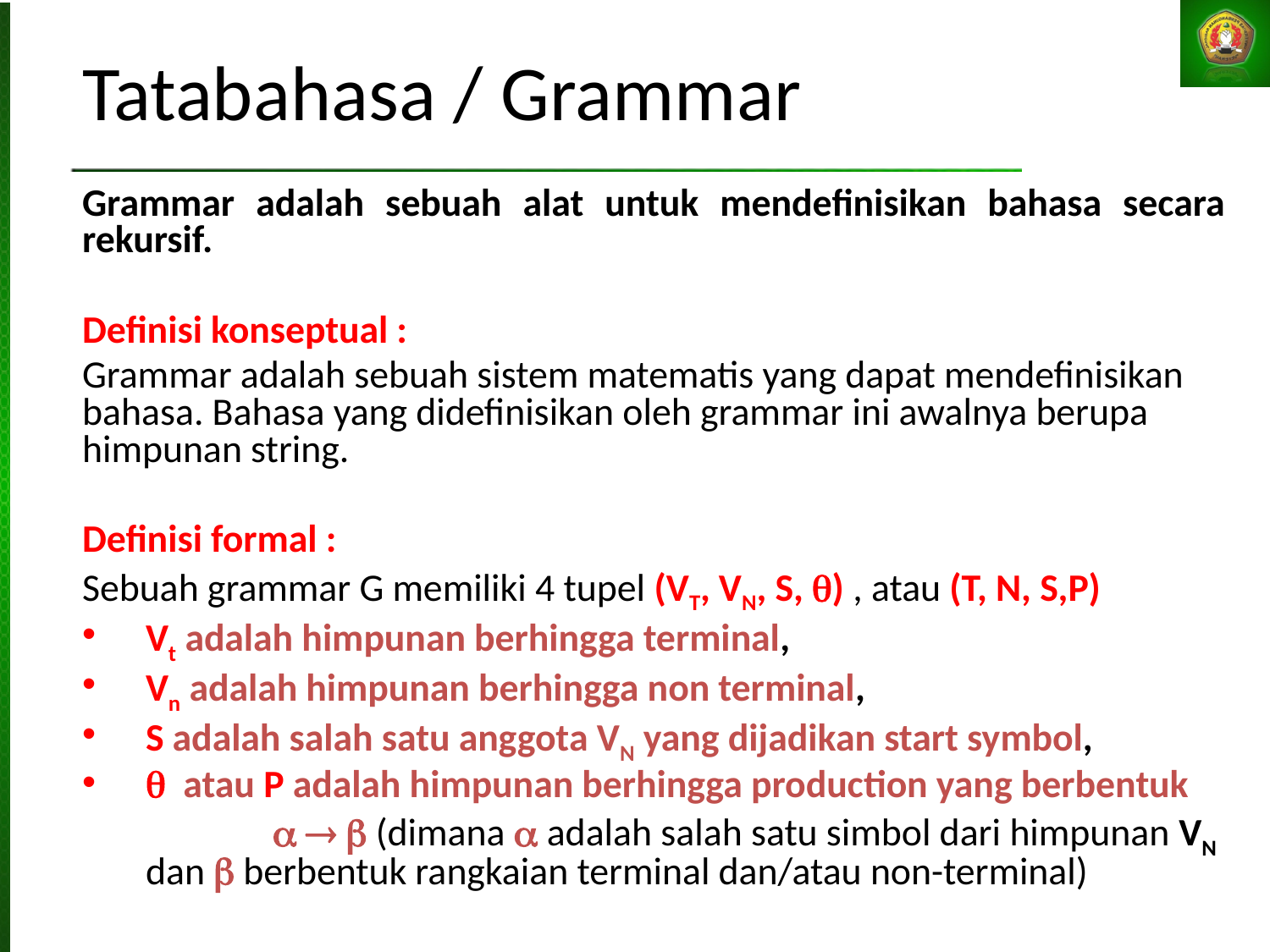

# Tatabahasa / Grammar
Grammar adalah sebuah alat untuk mendefinisikan bahasa secara rekursif.

Definisi konseptual :
Grammar adalah sebuah sistem matematis yang dapat mendefinisikan bahasa. Bahasa yang didefinisikan oleh grammar ini awalnya berupa himpunan string.

Definisi formal :
Sebuah grammar G memiliki 4 tupel (VT, VN, S, θ) , atau (T, N, S,P)
Vt adalah himpunan berhingga terminal,
Vn adalah himpunan berhingga non terminal,
S adalah salah satu anggota VN yang dijadikan start symbol,
θ  atau P adalah himpunan berhingga production yang berbentuk
		α → β (dimana α adalah salah satu simbol dari himpunan VN  dan β berbentuk rangkaian terminal dan/atau non-terminal)